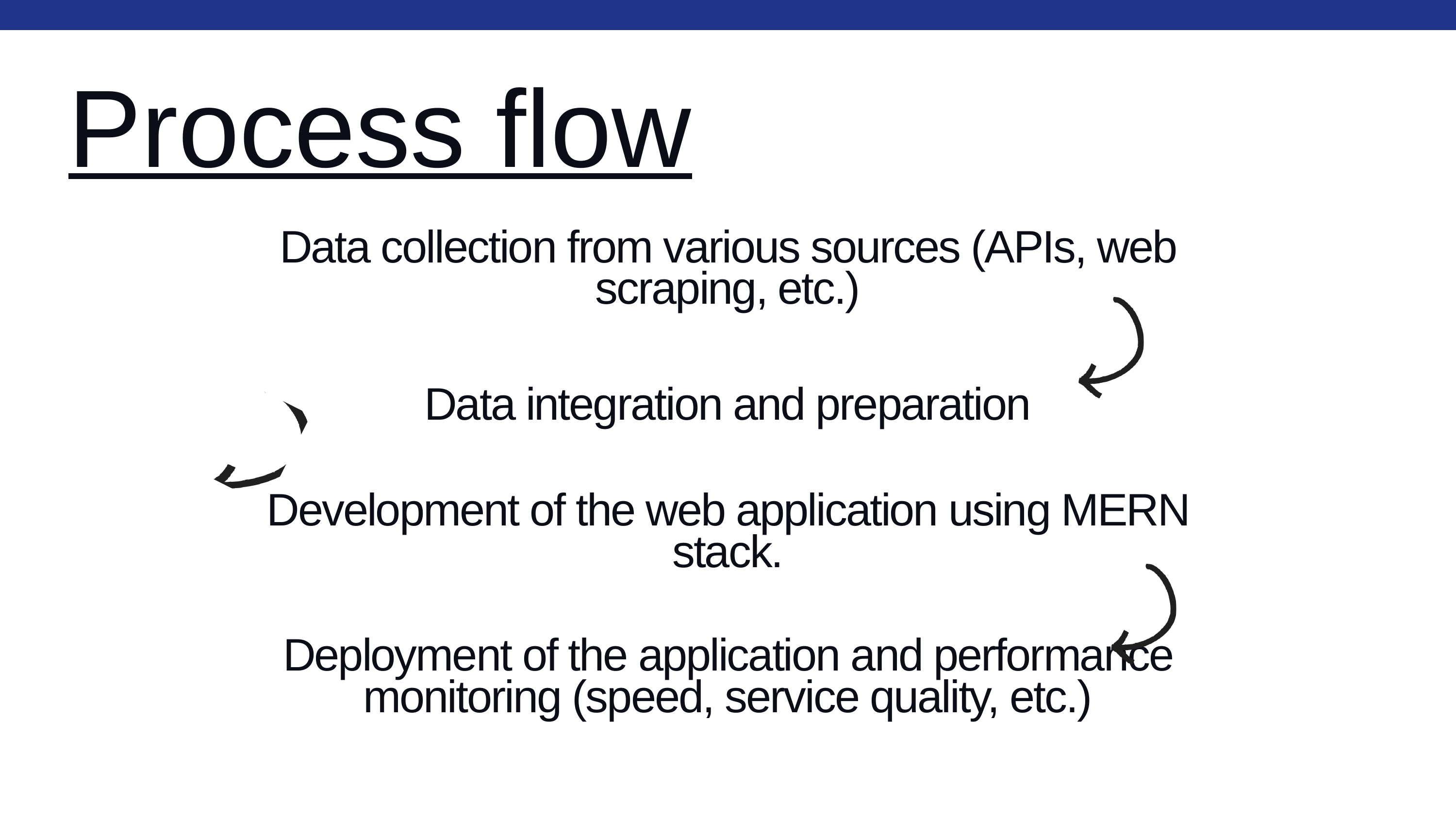

Process flow
Data collection from various sources (APIs, web scraping, etc.)

Data integration and preparation
Development of the web application using MERN stack.

Deployment of the application and performance monitoring (speed, service quality, etc.)